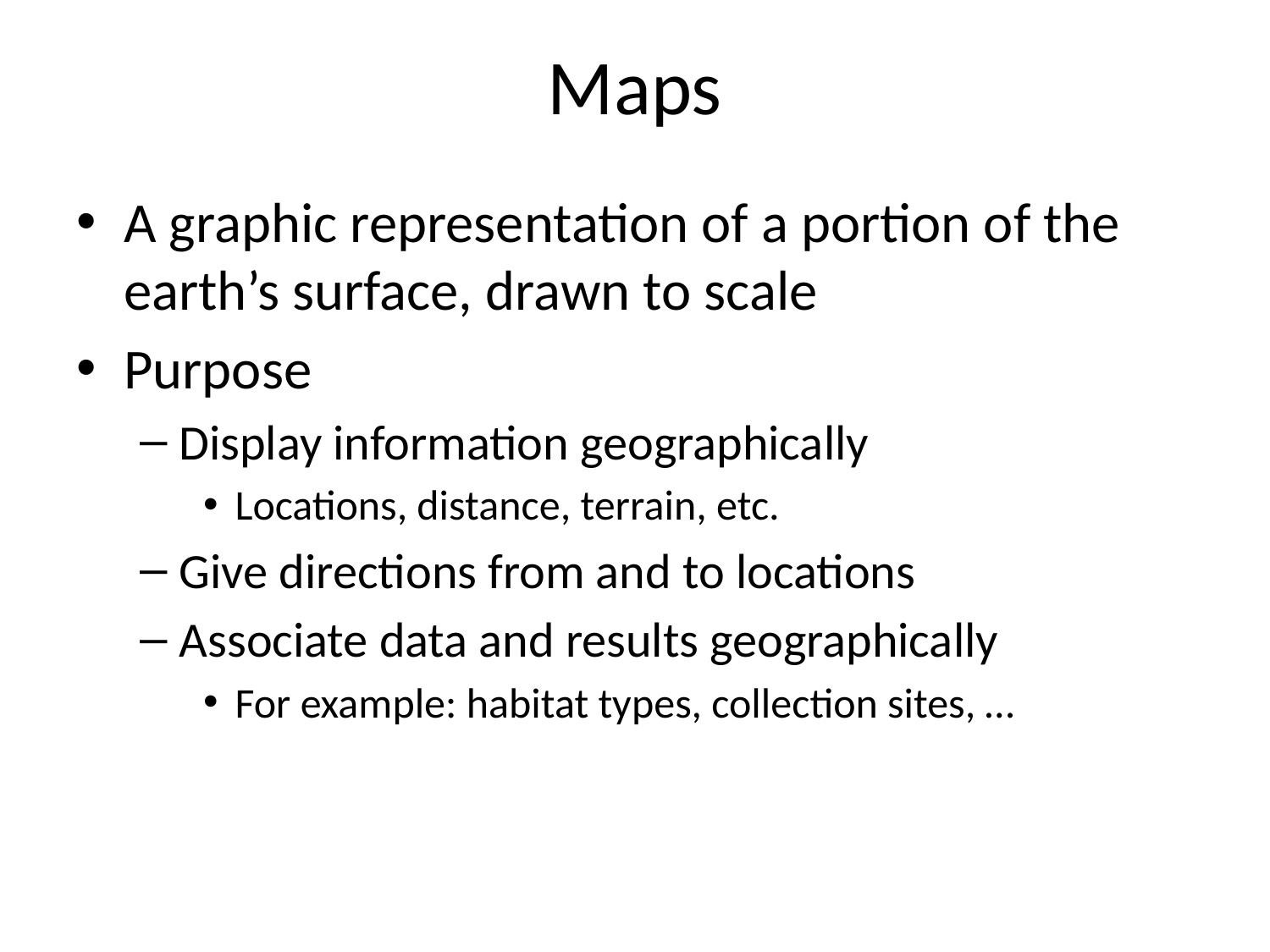

# Maps
A graphic representation of a portion of the earth’s surface, drawn to scale
Purpose
Display information geographically
Locations, distance, terrain, etc.
Give directions from and to locations
Associate data and results geographically
For example: habitat types, collection sites, …